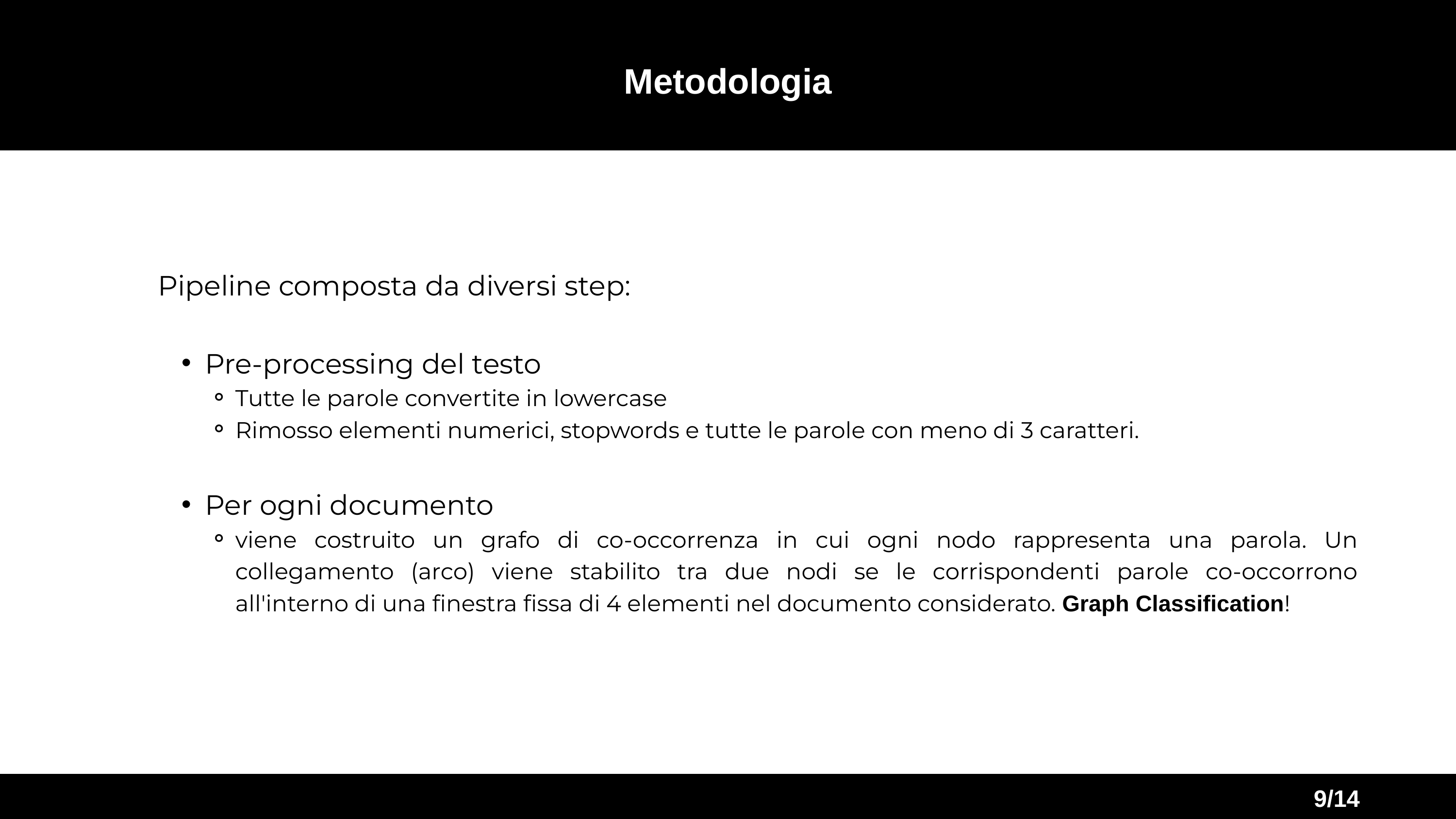

ININ
Metodologia

ININ

Pipeline composta da diversi step:

Pre-processing del testo
Tutte le parole convertite in lowercase
Rimosso elementi numerici, stopwords e tutte le parole con meno di 3 caratteri.

Per ogni documento
viene costruito un grafo di co-occorrenza in cui ogni nodo rappresenta una parola. Un collegamento (arco) viene stabilito tra due nodi se le corrispondenti parole co-occorrono all'interno di una finestra fissa di 4 elementi nel documento considerato. Graph Classification!
9/14